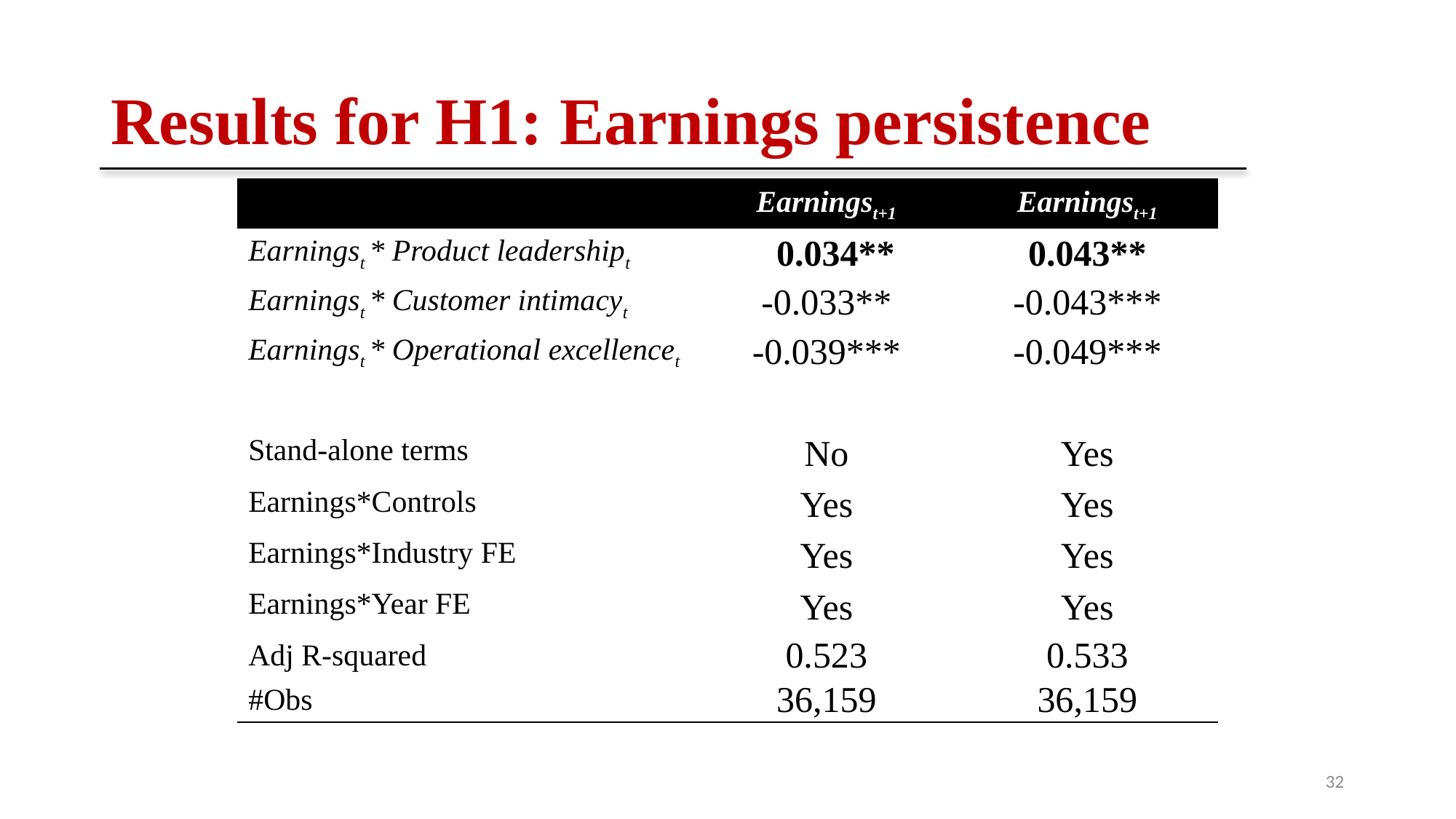

# Results for H1: Earnings persistence
|  | Earningst+1 | Earningst+1 |
| --- | --- | --- |
| Earningst \* Product leadershipt | 0.034\*\* | 0.043\*\* |
| Earningst \* Customer intimacyt | -0.033\*\* | -0.043\*\*\* |
| Earningst \* Operational excellencet | -0.039\*\*\* | -0.049\*\*\* |
|  |  |  |
| Stand-alone terms | No | Yes |
| Earnings\*Controls | Yes | Yes |
| Earnings\*Industry FE | Yes | Yes |
| Earnings\*Year FE | Yes | Yes |
| Adj R-squared | 0.523 | 0.533 |
| #Obs | 36,159 | 36,159 |
32